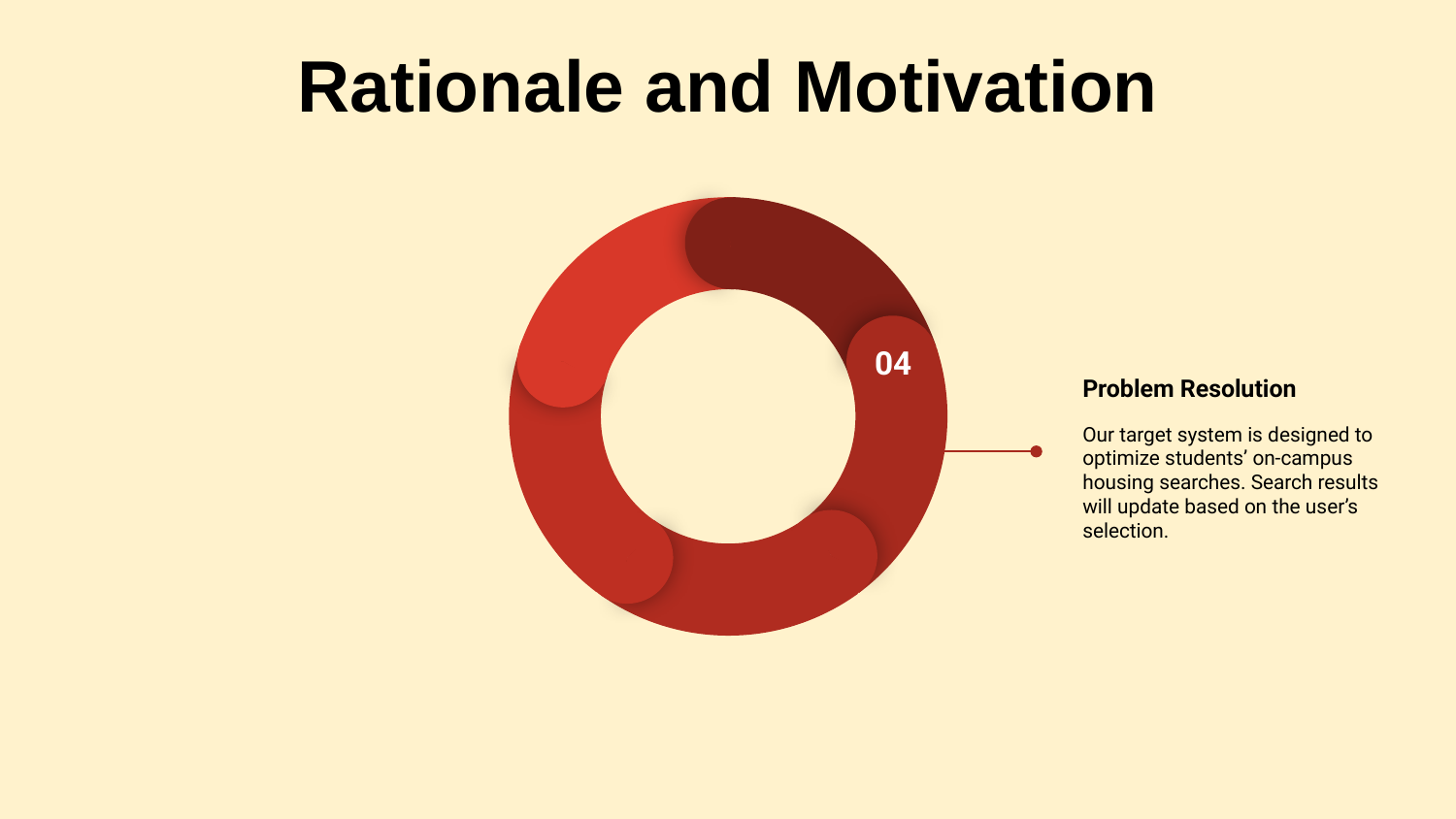

# Rationale and Motivation

04

Problem Resolution

Our target system is designed to optimize students’ on-campus housing searches. Search results will update based on the user’s selection.